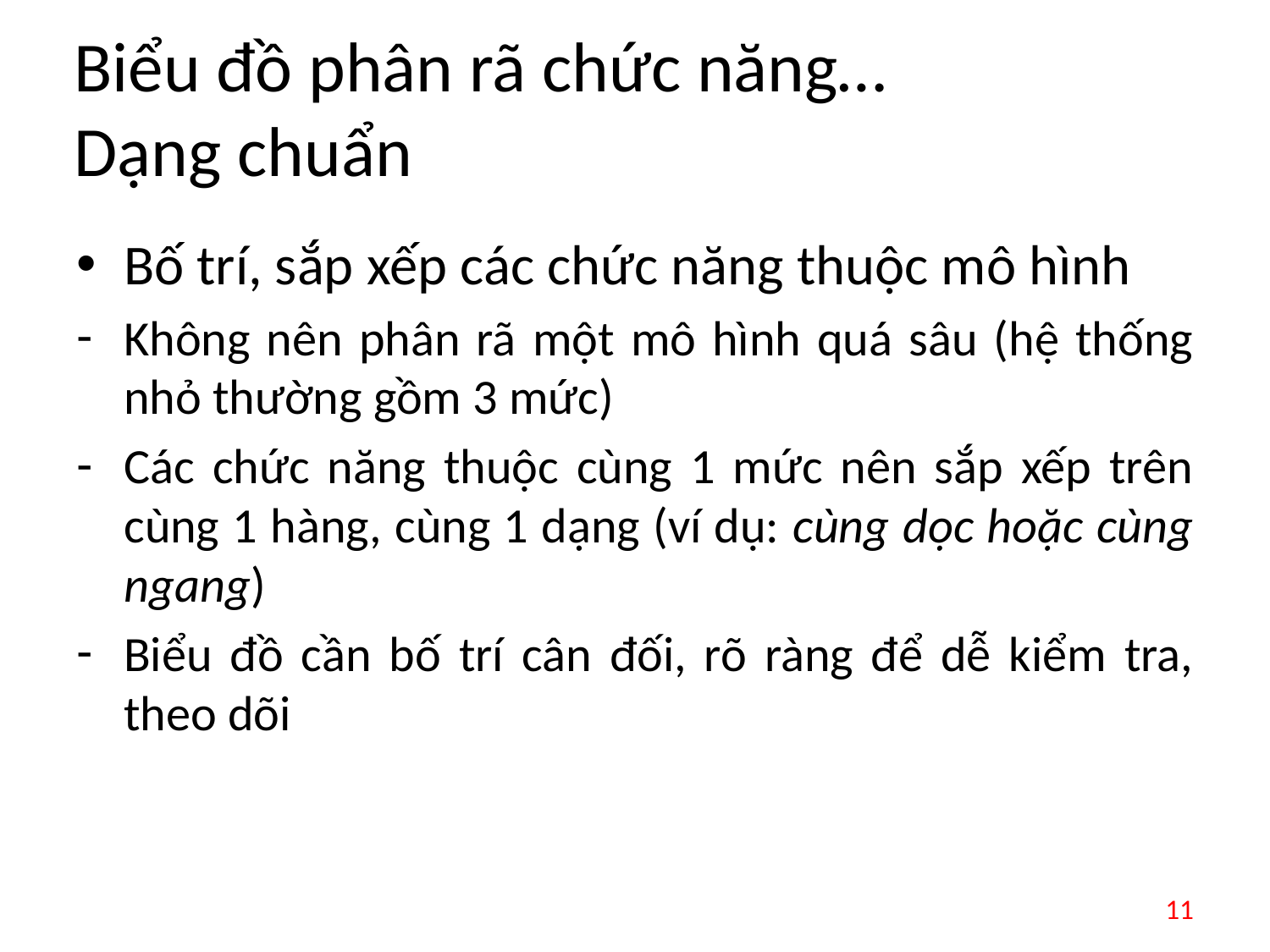

# Biểu đồ phân rã chức năng… Dạng chuẩn
Bố trí, sắp xếp các chức năng thuộc mô hình
Không nên phân rã một mô hình quá sâu (hệ thống nhỏ thường gồm 3 mức)
Các chức năng thuộc cùng 1 mức nên sắp xếp trên cùng 1 hàng, cùng 1 dạng (ví dụ: cùng dọc hoặc cùng ngang)
Biểu đồ cần bố trí cân đối, rõ ràng để dễ kiểm tra, theo dõi

11